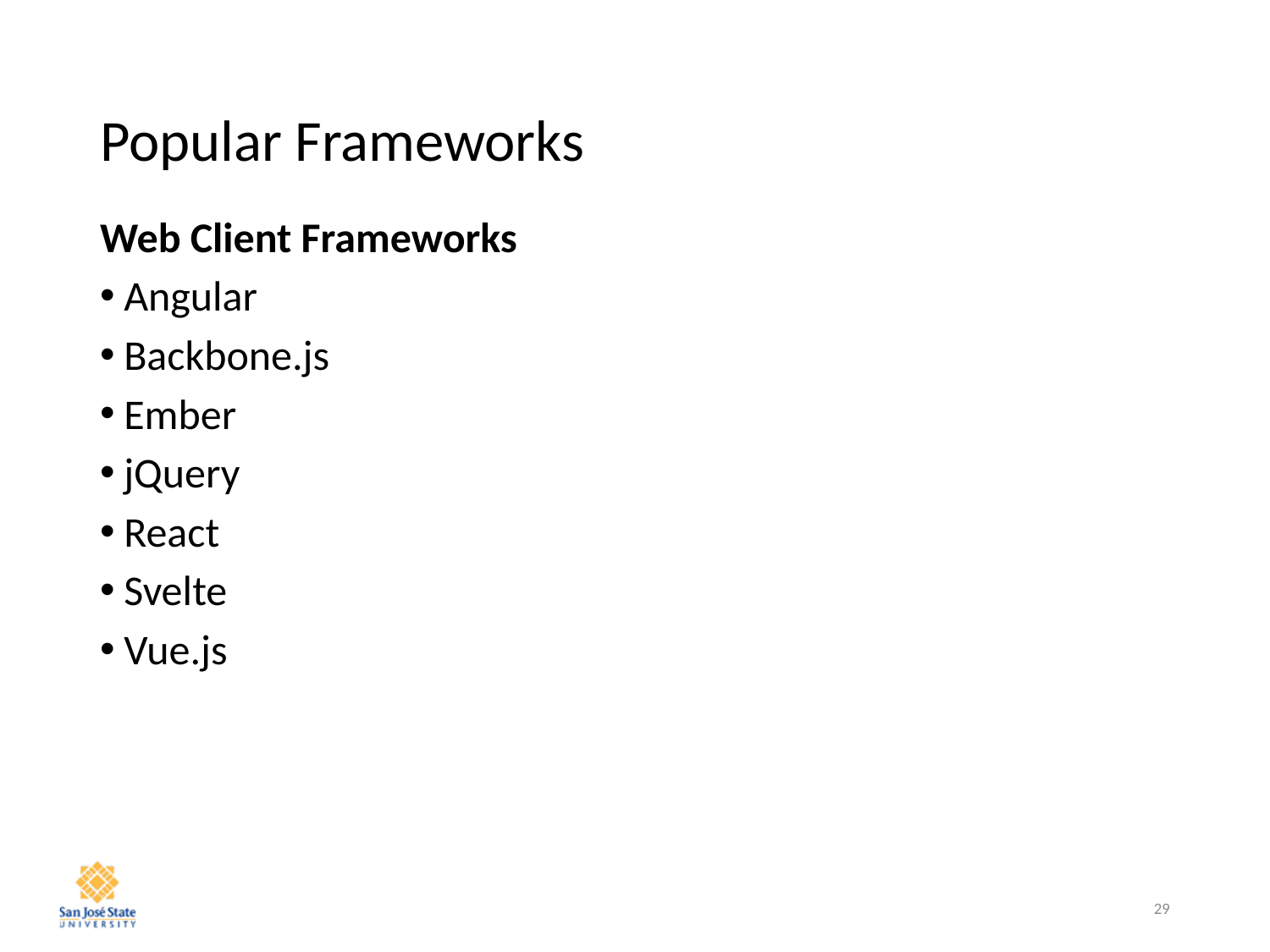

# Popular Frameworks
Web Client Frameworks
Angular
Backbone.js
Ember
jQuery
React
Svelte
Vue.js
29